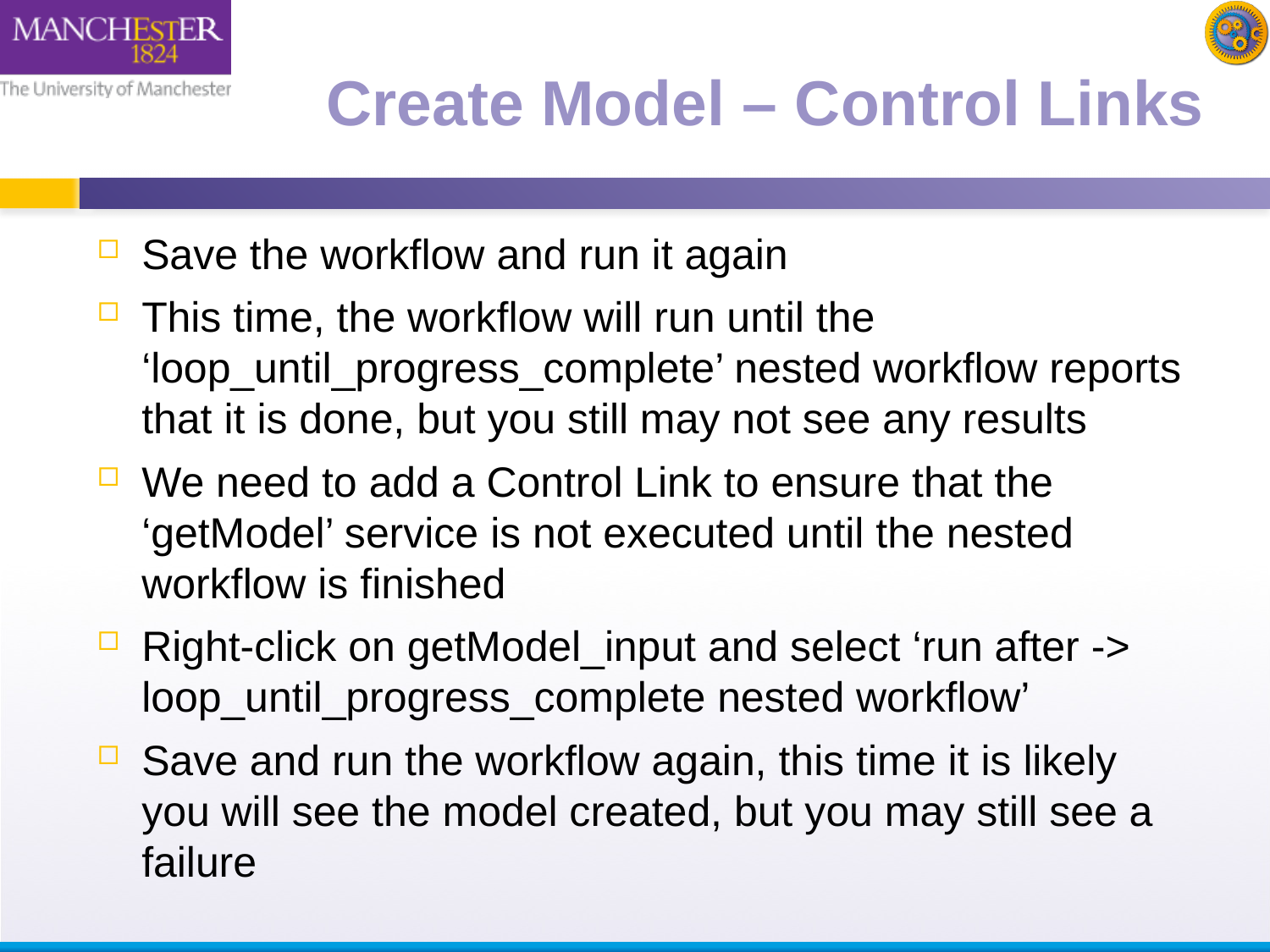

# Create Model – Control Links
Save the workflow and run it again
This time, the workflow will run until the ‘loop_until_progress_complete’ nested workflow reports that it is done, but you still may not see any results
We need to add a Control Link to ensure that the ‘getModel’ service is not executed until the nested workflow is finished
Right-click on getModel_input and select ‘run after -> loop_until_progress_complete nested workflow’
Save and run the workflow again, this time it is likely you will see the model created, but you may still see a failure